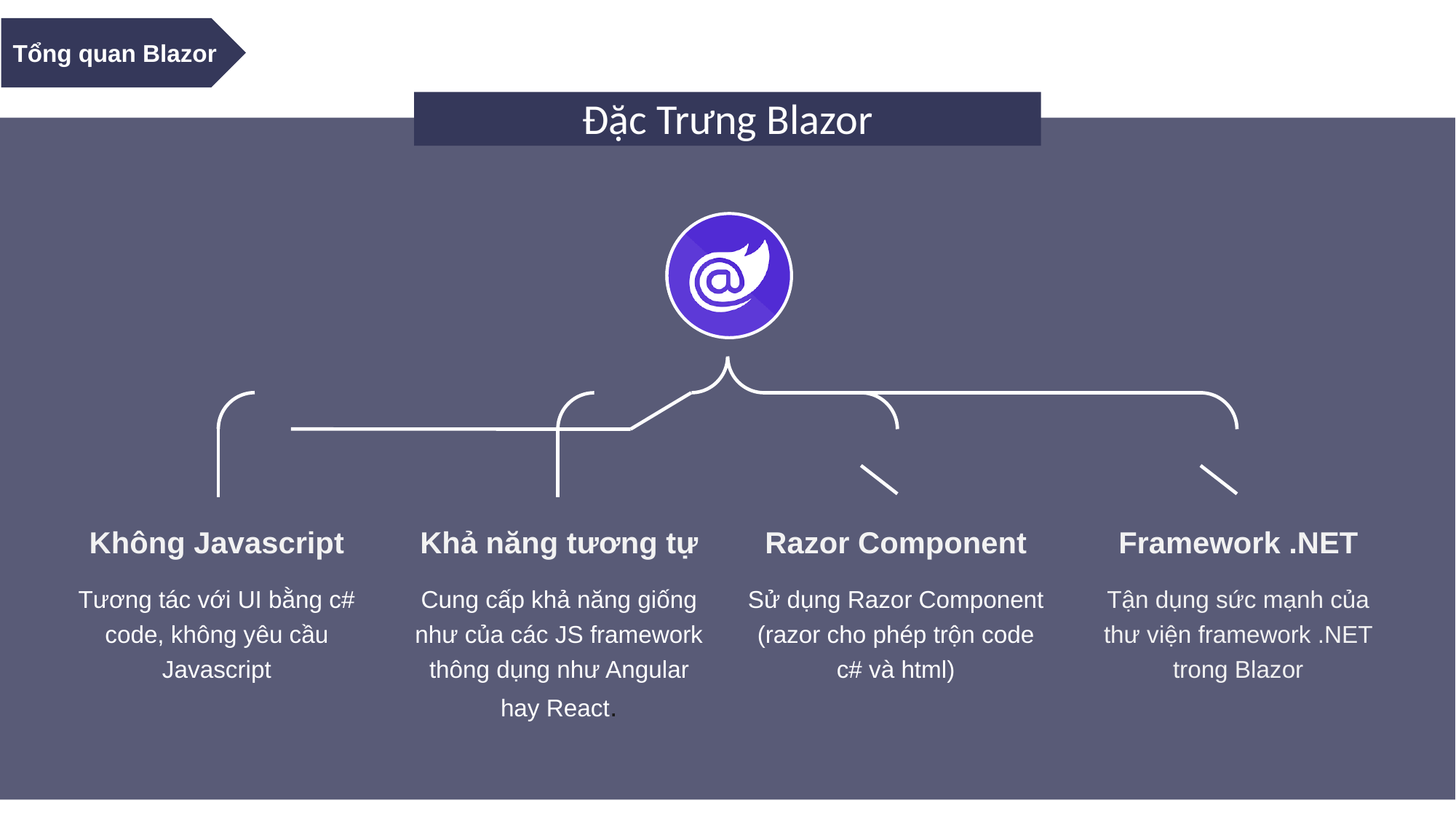

Tổng quan Blazor
Đặc Trưng Blazor

Không Javascript
Khả năng tương tự
Razor Component
Framework .NET
Tương tác với UI bằng c# code, không yêu cầu Javascript
Cung cấp khả năng giống như của các JS framework thông dụng như Angular hay React.
Sử dụng Razor Component (razor cho phép trộn code c# và html)
Tận dụng sức mạnh của thư viện framework .NET trong Blazor